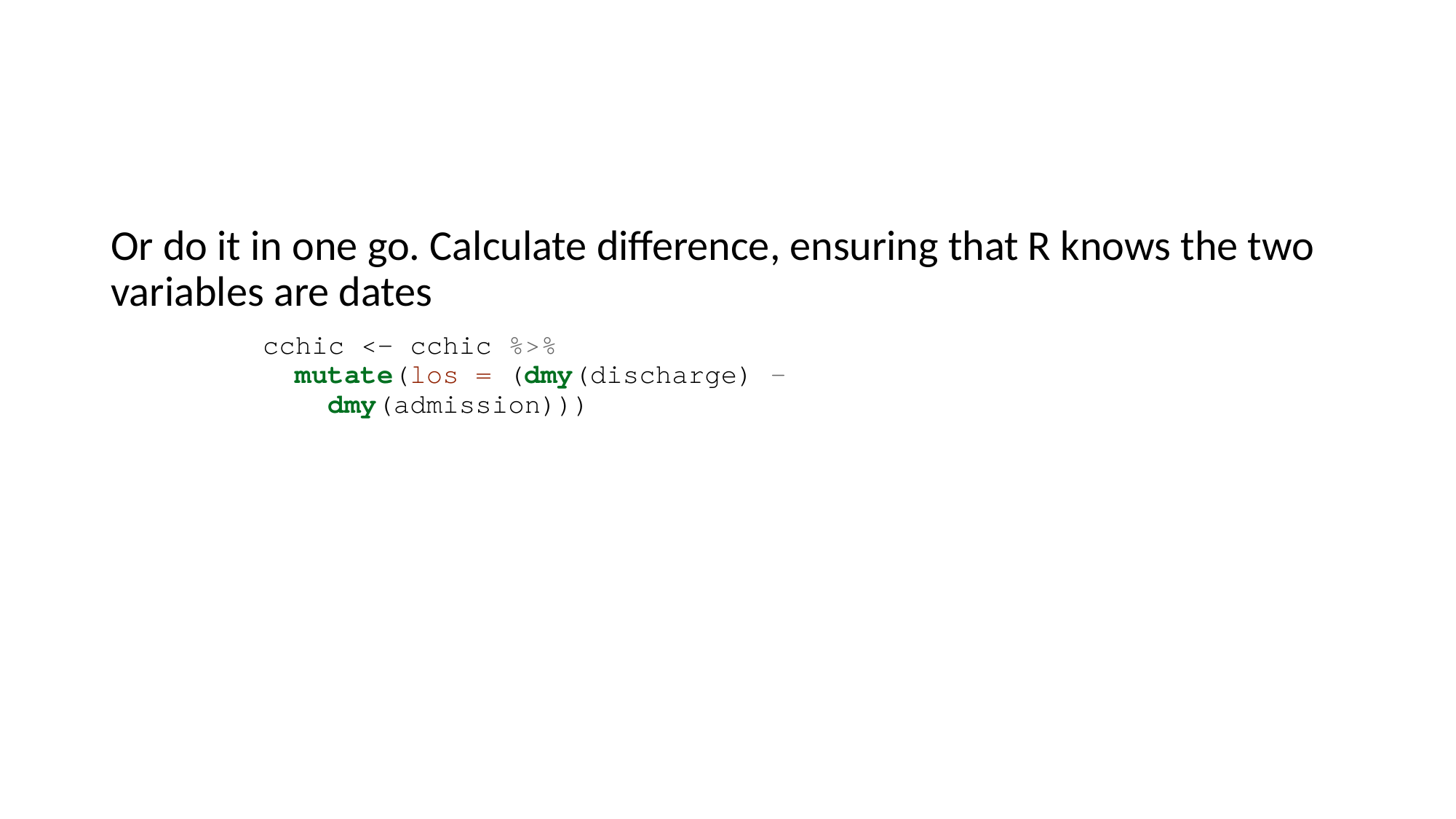

Or do it in one go. Calculate difference, ensuring that R knows the two variables are dates
cchic <- cchic %>%
  mutate(los = (dmy(discharge) -
    dmy(admission)))